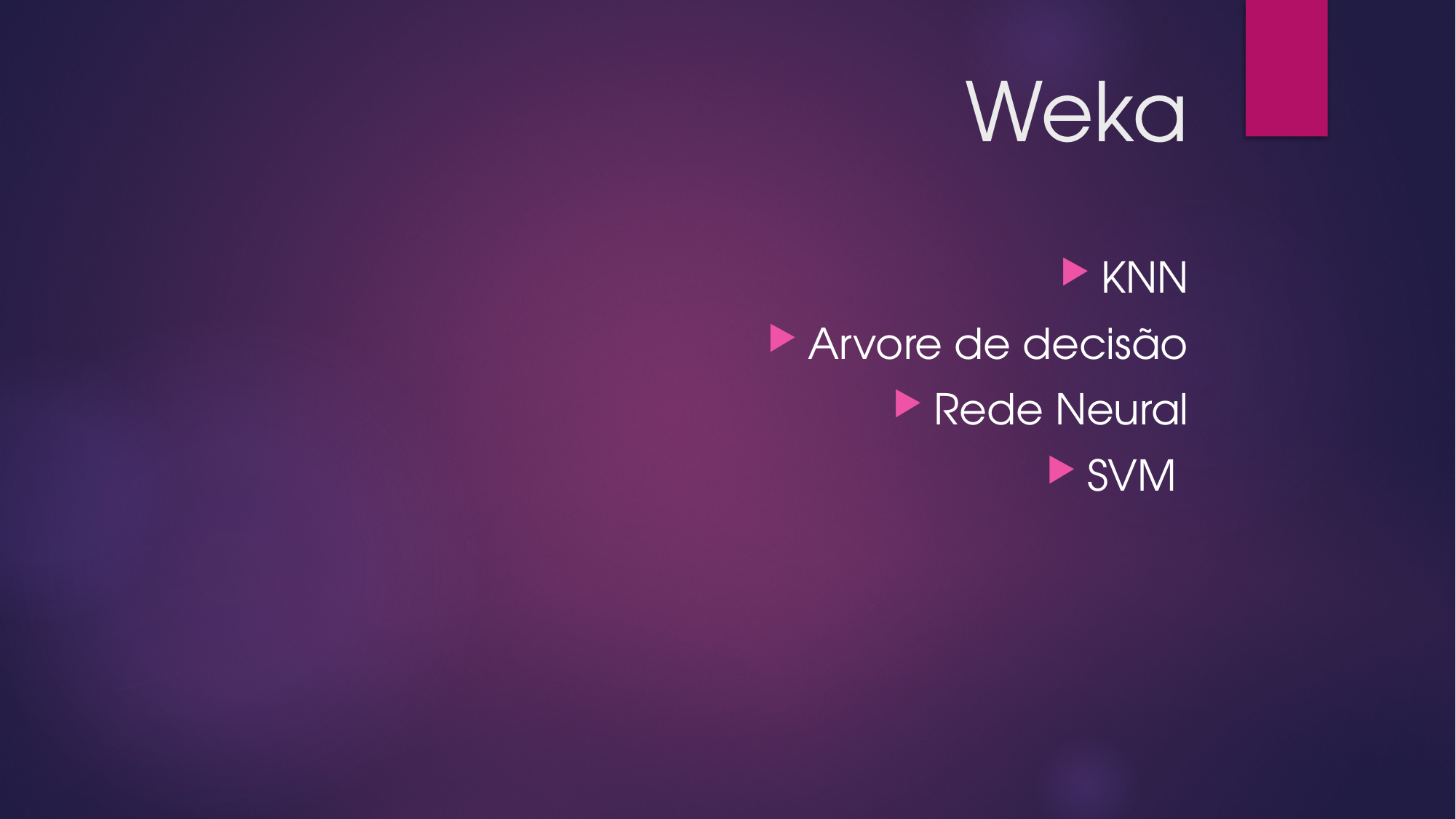

# Weka
KNN
Arvore de decisão
Rede Neural
SVM